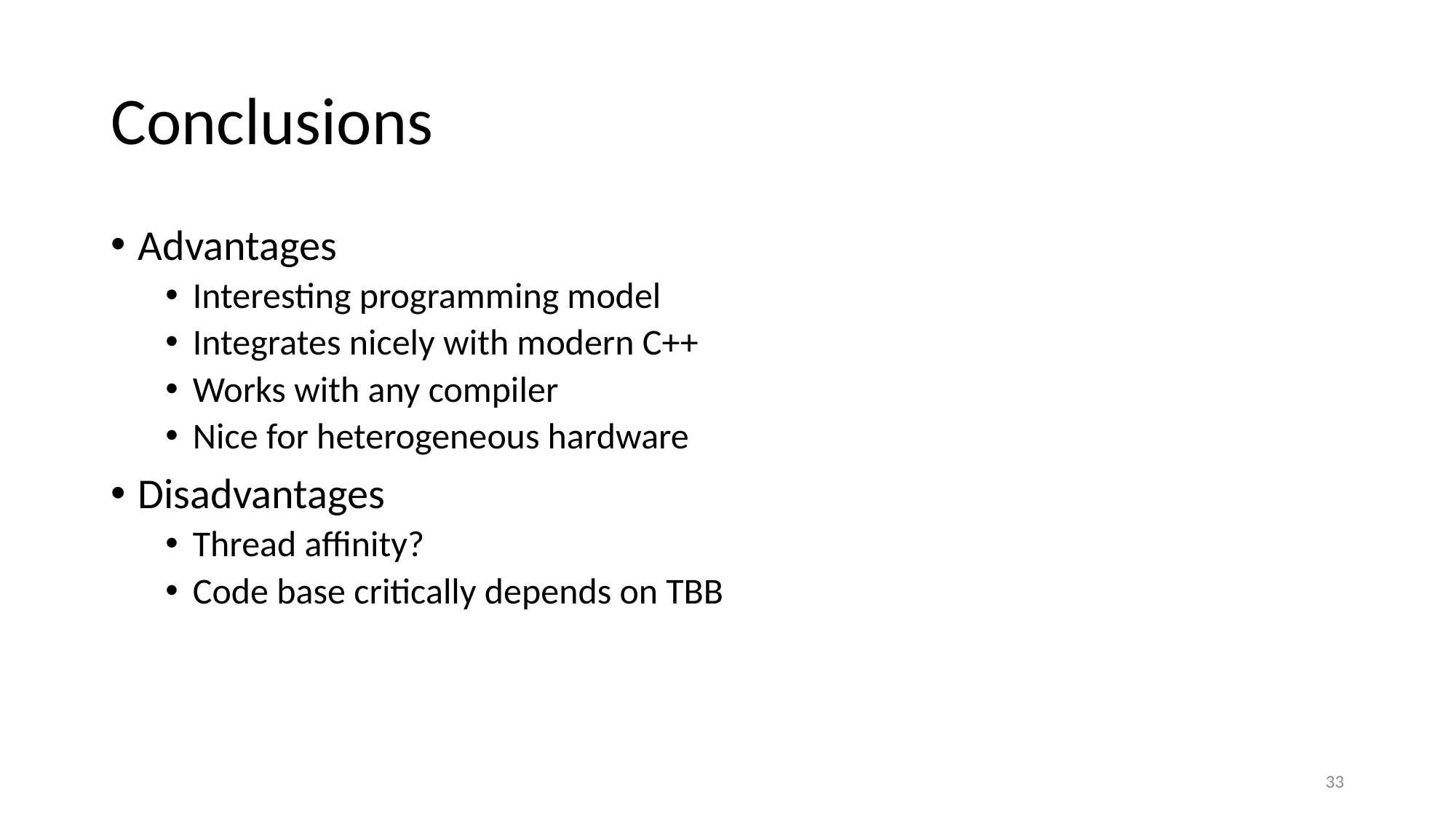

# Conclusions
Advantages
Interesting programming model
Integrates nicely with modern C++
Works with any compiler
Nice for heterogeneous hardware
Disadvantages
Thread affinity?
Code base critically depends on TBB

33